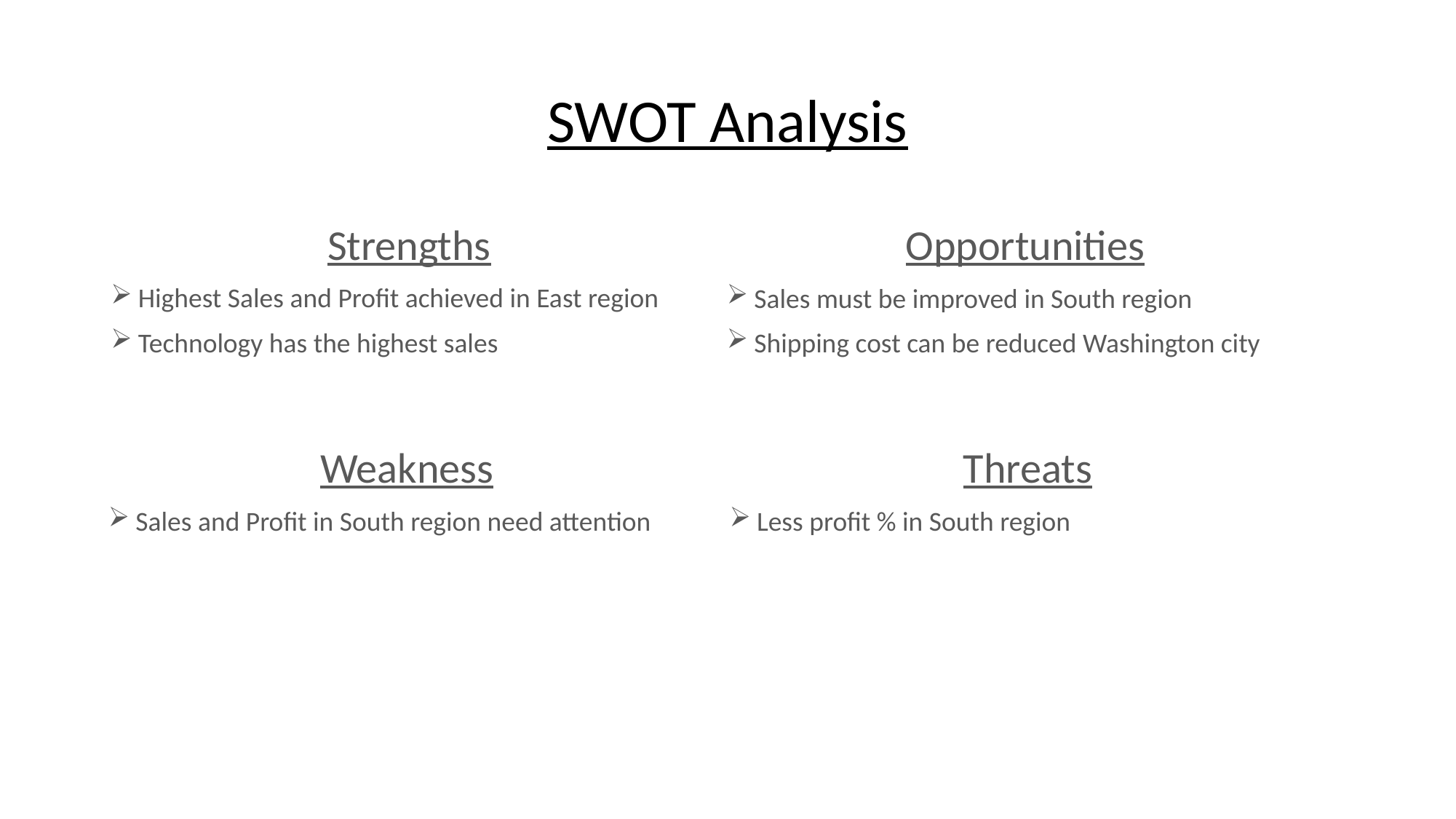

# SWOT Analysis
Strengths
Highest Sales and Profit achieved in East region
Technology has the highest sales
Opportunities
Sales must be improved in South region
Shipping cost can be reduced Washington city
Weakness
Sales and Profit in South region need attention
Threats
Less profit % in South region